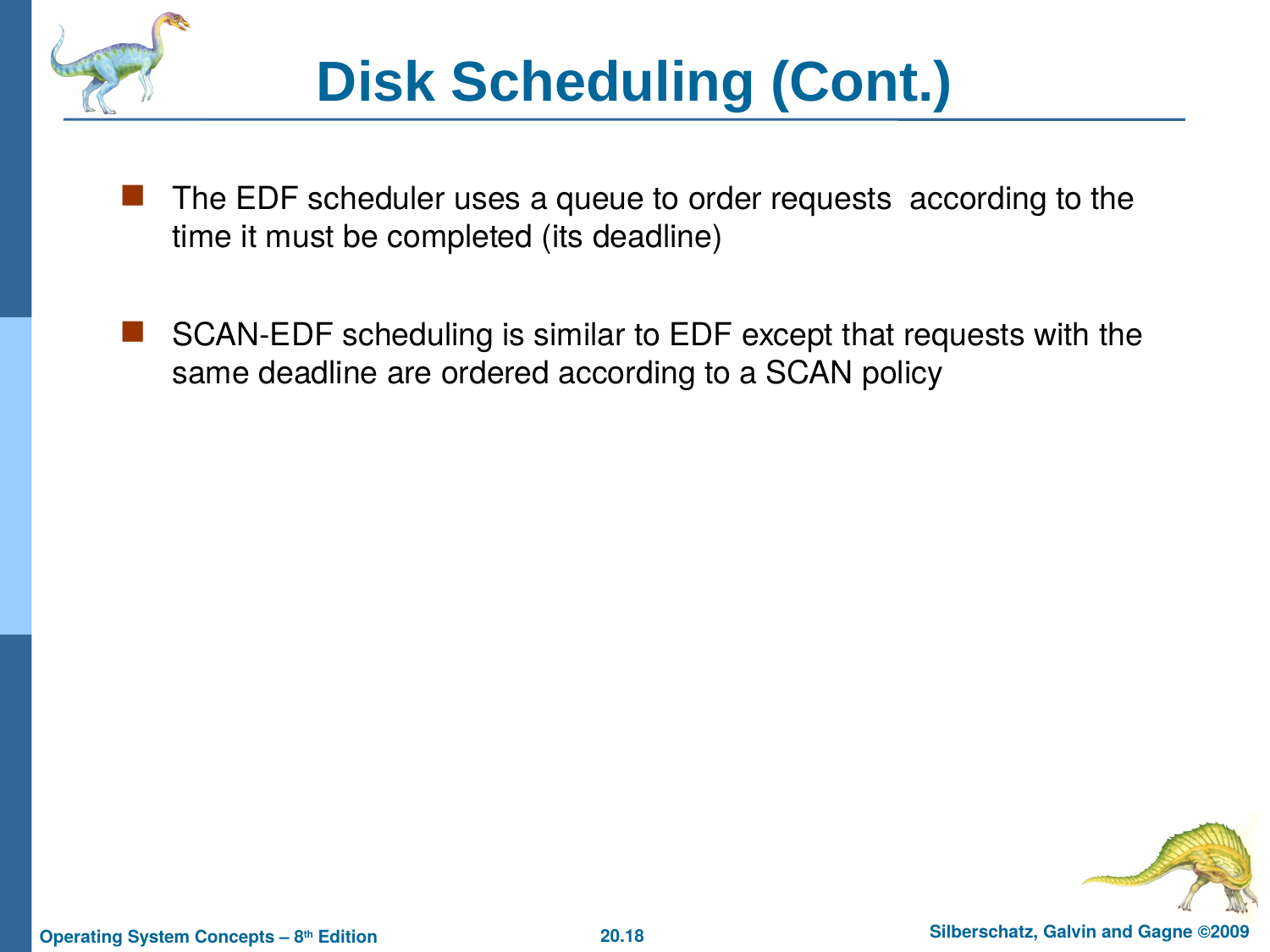

# Disk Scheduling (Cont.)
The EDF scheduler uses a queue to order requests  according to the time it must be completed (its deadline)

SCAN-EDF scheduling is similar to EDF except that requests with the same deadline are ordered according to a SCAN policy